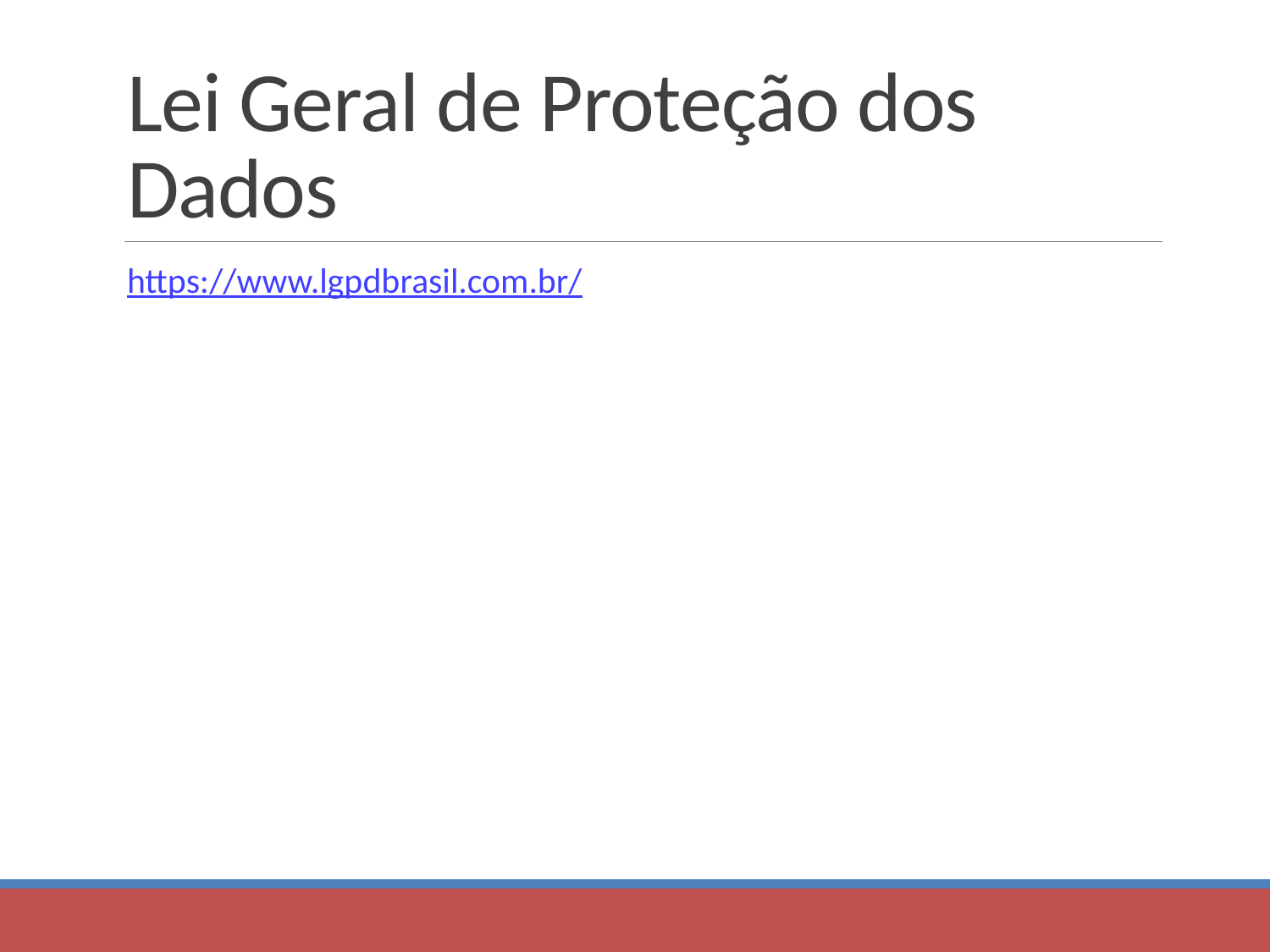

# Lei Geral de Proteção dos Dados
https://www.lgpdbrasil.com.br/